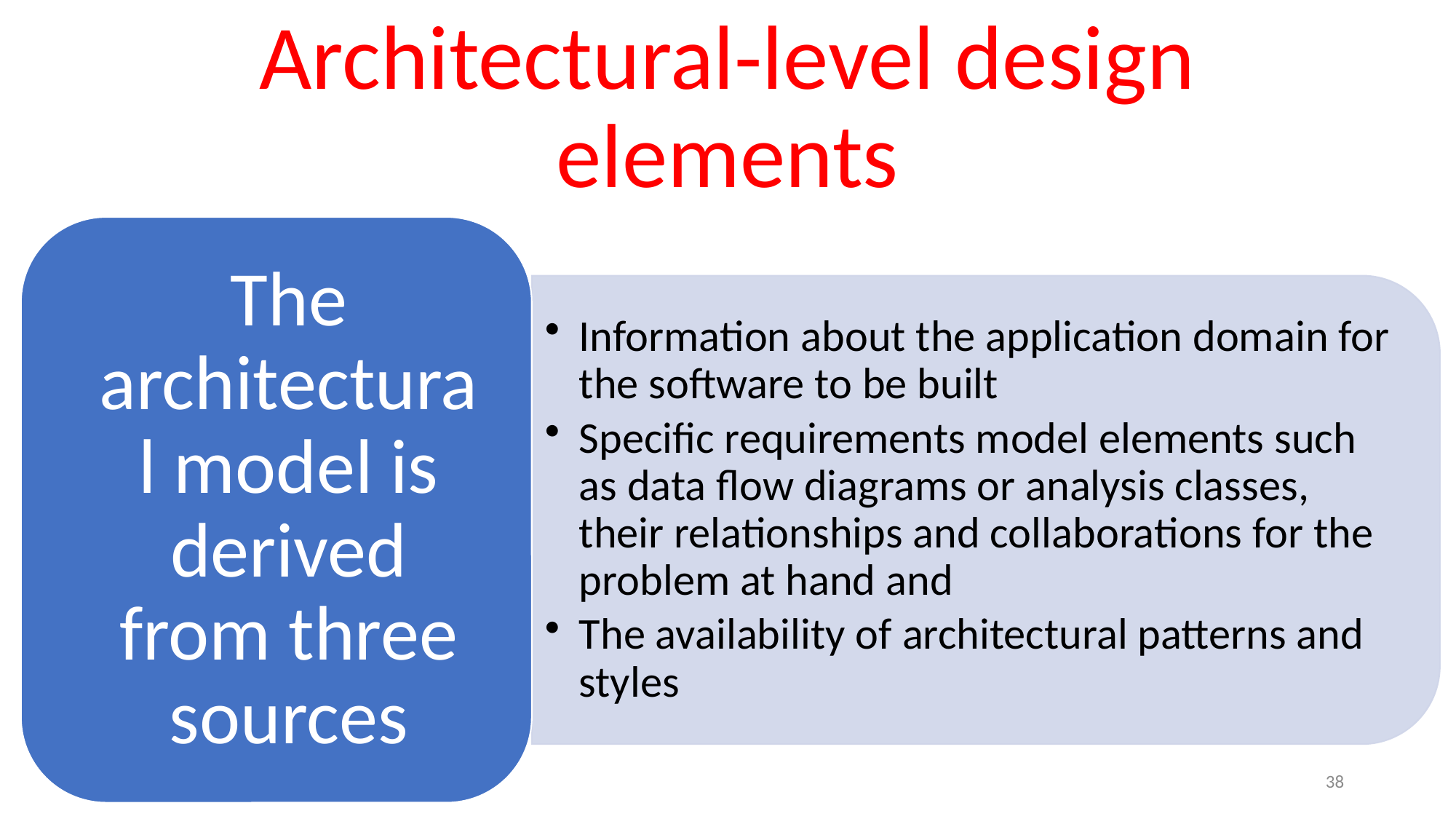

# Architectural-level design elements
Information about the application domain for the software to be built
Specific requirements model elements such as data flow diagrams or analysis classes, their relationships and collaborations for the problem at hand and
The availability of architectural patterns and styles
The architectural model is derived from three sources
38